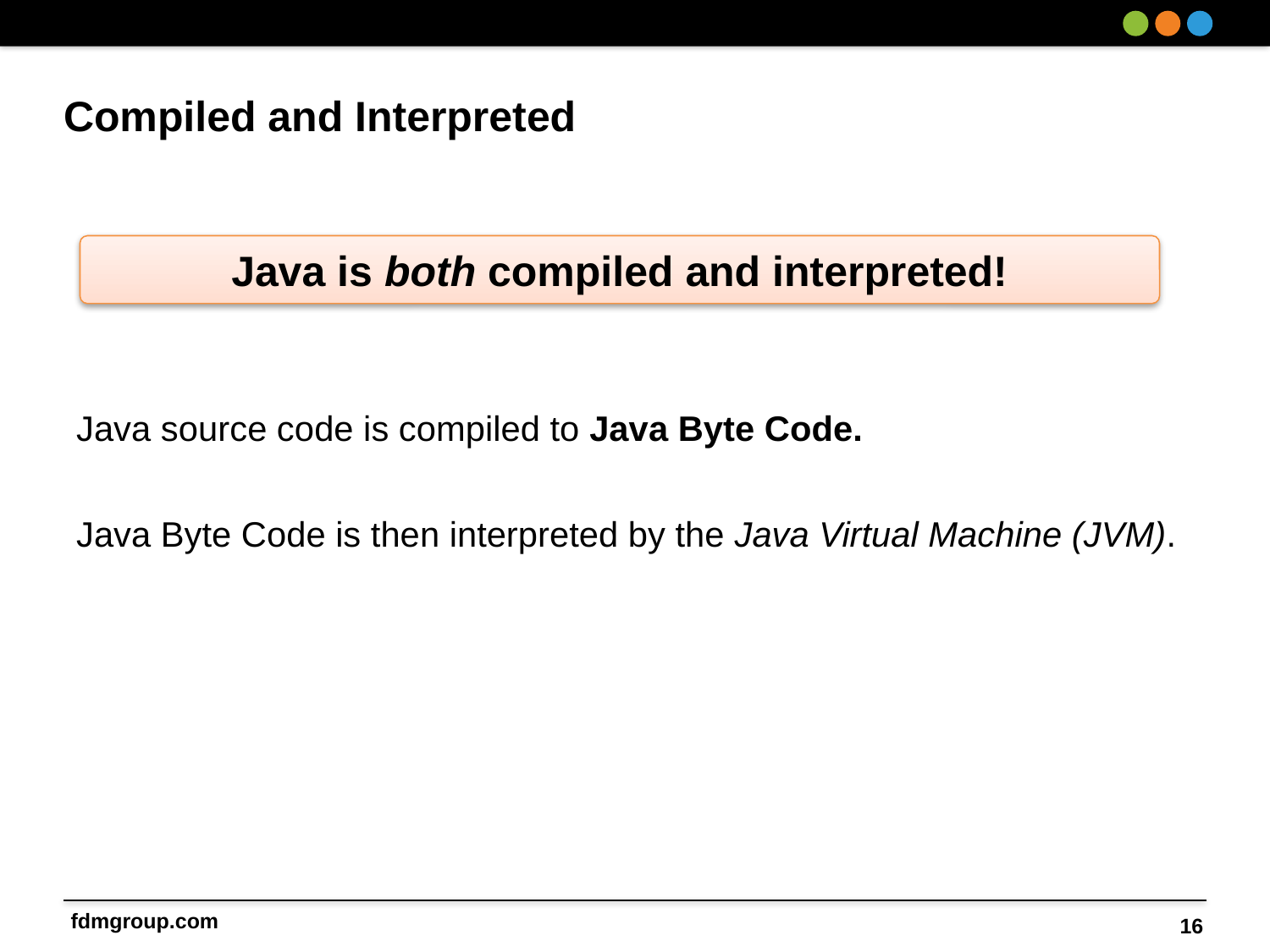

# Compiled and Interpreted

Java source code is compiled to Java Byte Code.
Java Byte Code is then interpreted by the Java Virtual Machine (JVM).
Java is both compiled and interpreted!
16